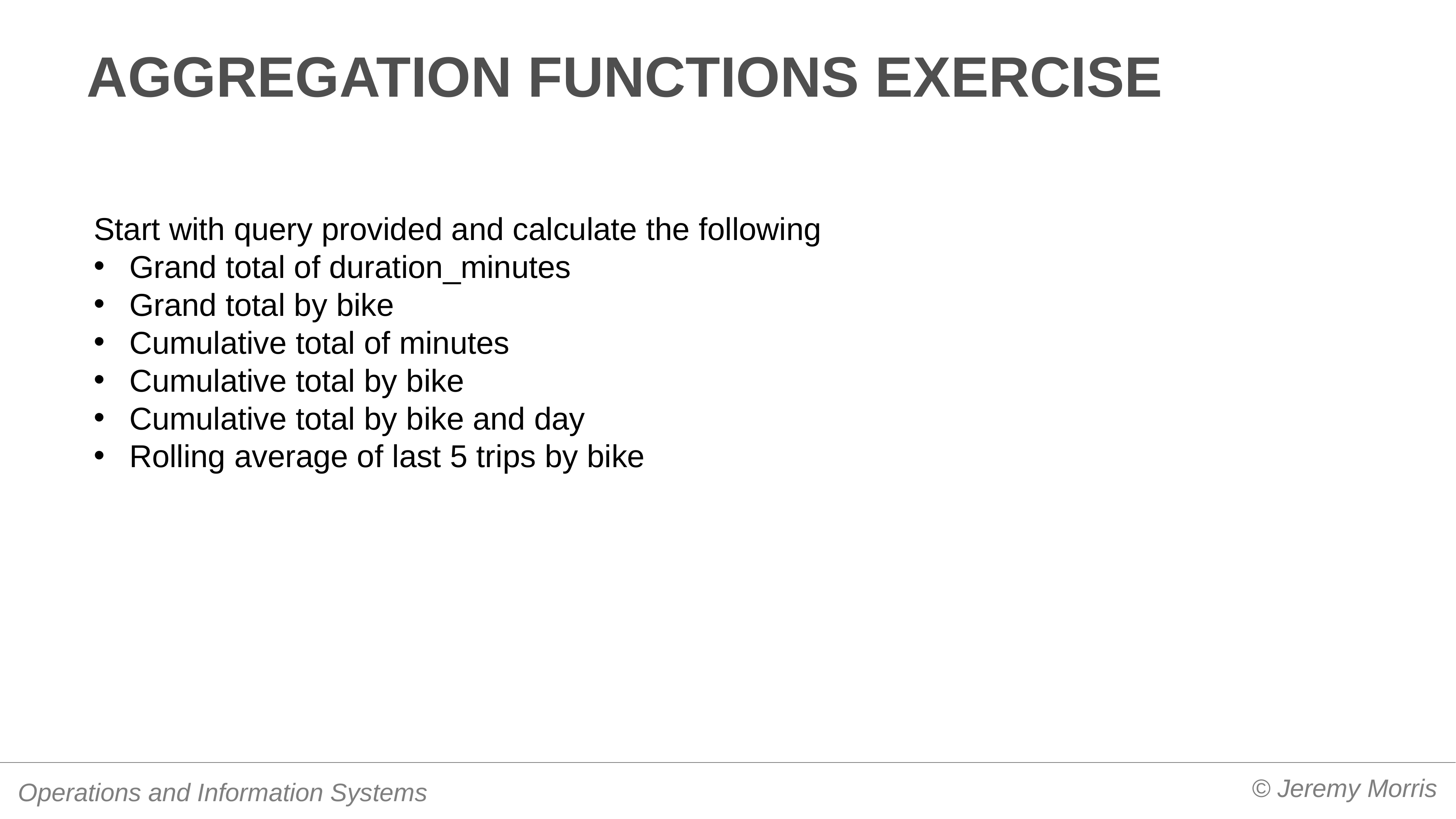

# Aggregation functions exercise
Start with query provided and calculate the following
Grand total of duration_minutes
Grand total by bike
Cumulative total of minutes
Cumulative total by bike
Cumulative total by bike and day
Rolling average of last 5 trips by bike